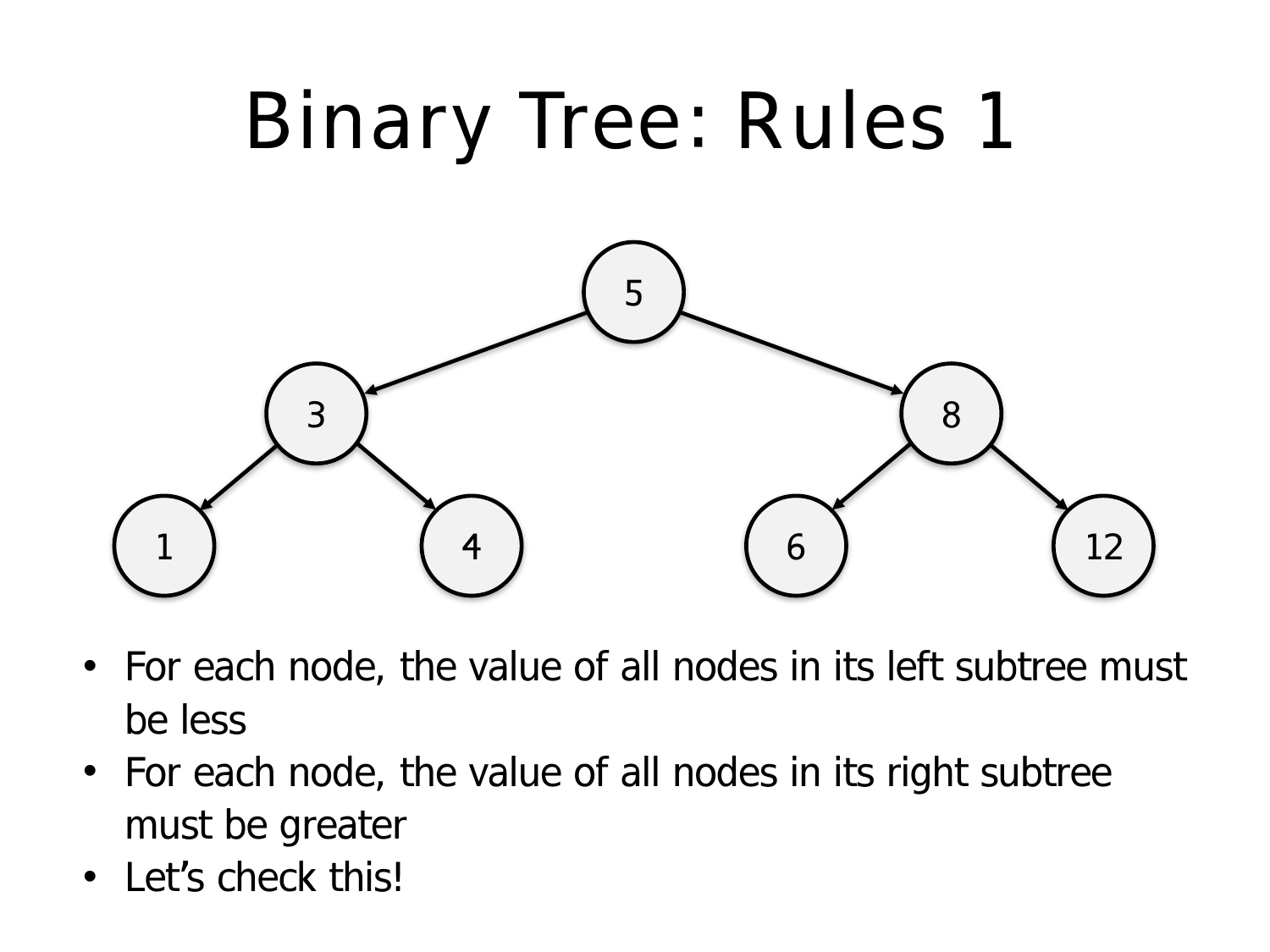

# Binary Tree: Rules 1
5
3
8
1
4
6
12
For each node, the value of all nodes in its left subtree must be less
For each node, the value of all nodes in its right subtree must be greater
Let’s check this!